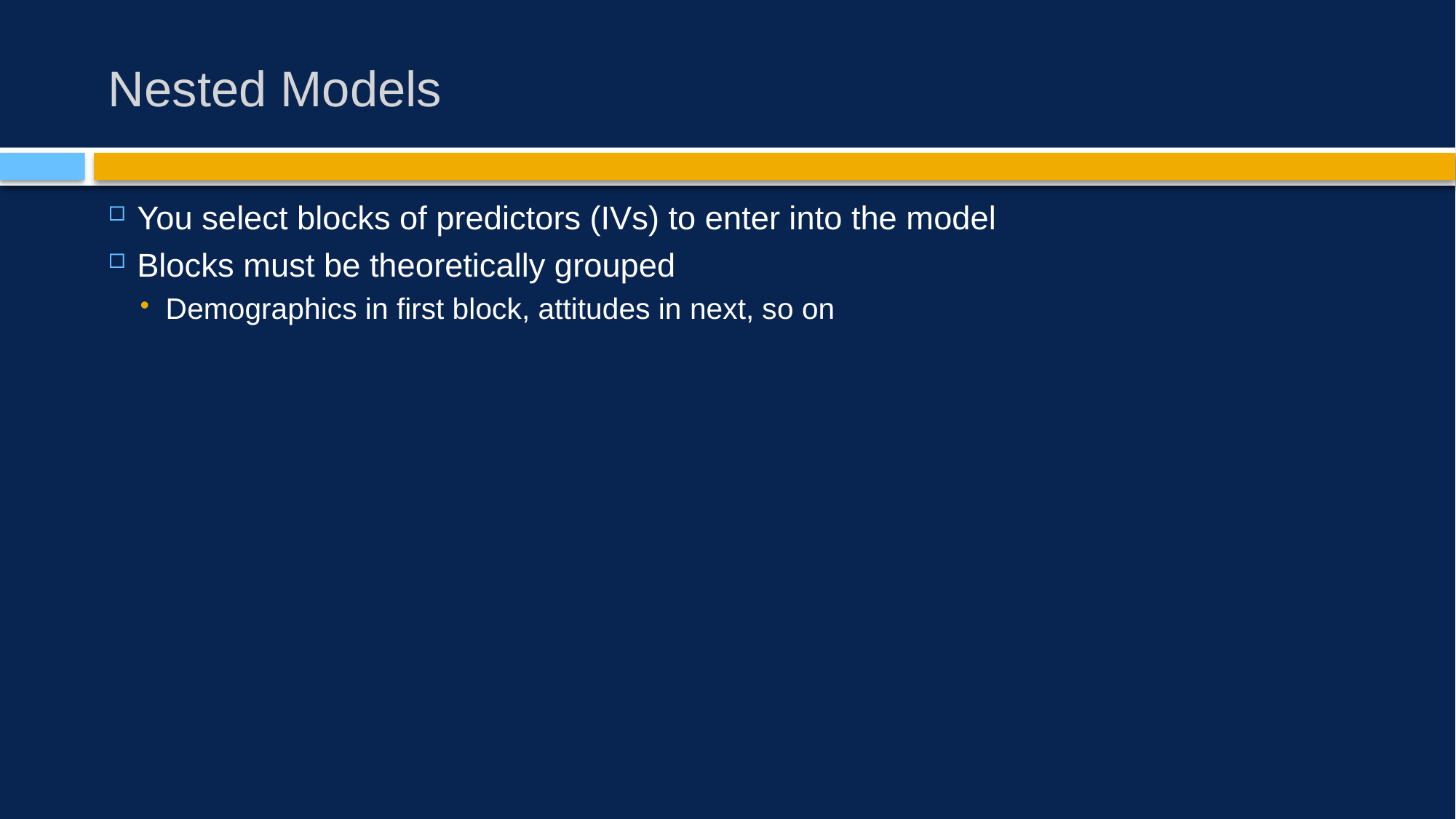

# Nested Models
You select blocks of predictors (IVs) to enter into the model
Blocks must be theoretically grouped
Demographics in first block, attitudes in next, so on